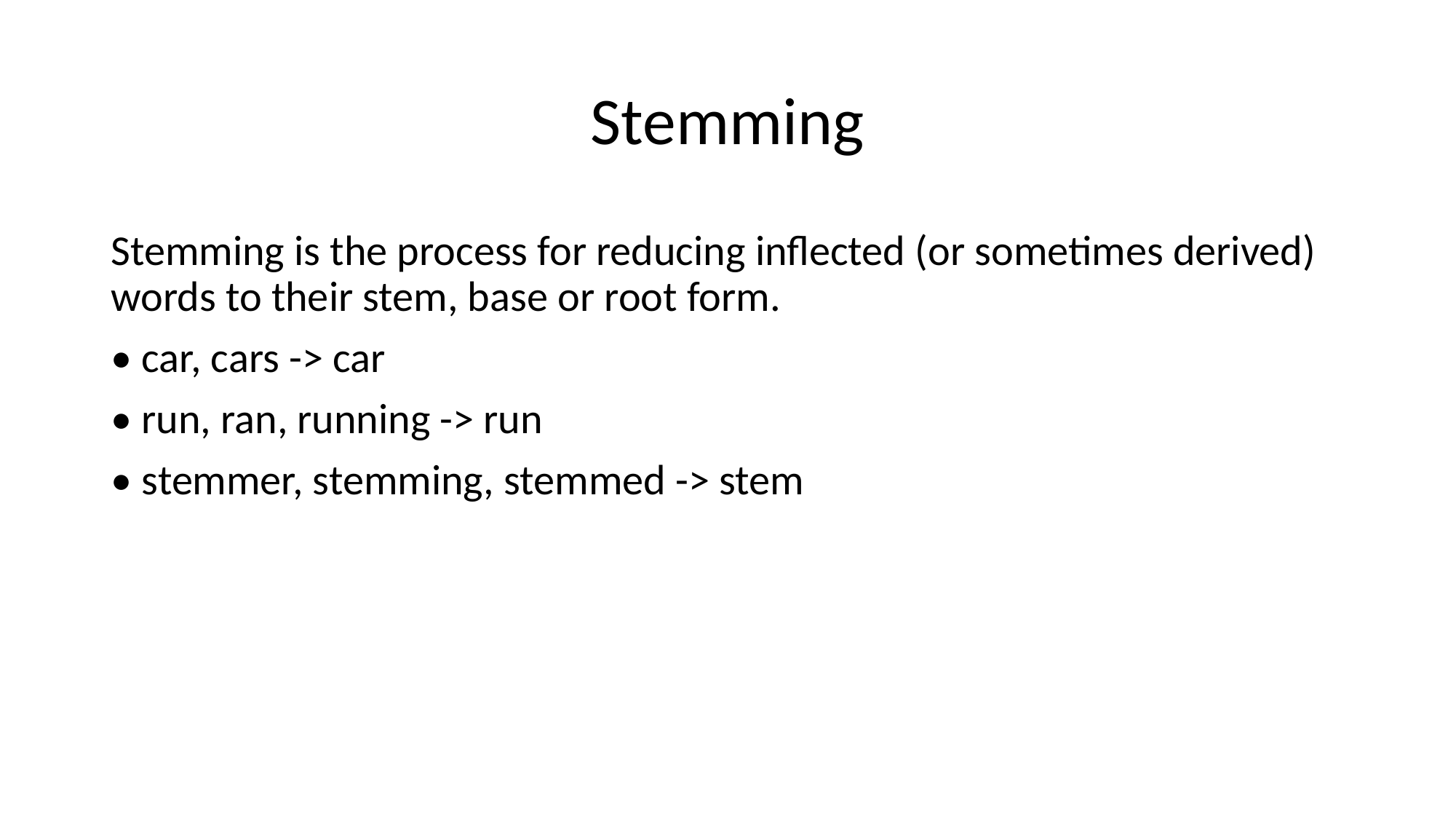

# Stemming
Stemming is the process for reducing inflected (or sometimes derived) words to their stem, base or root form.
• car, cars -> car
• run, ran, running -> run
• stemmer, stemming, stemmed -> stem